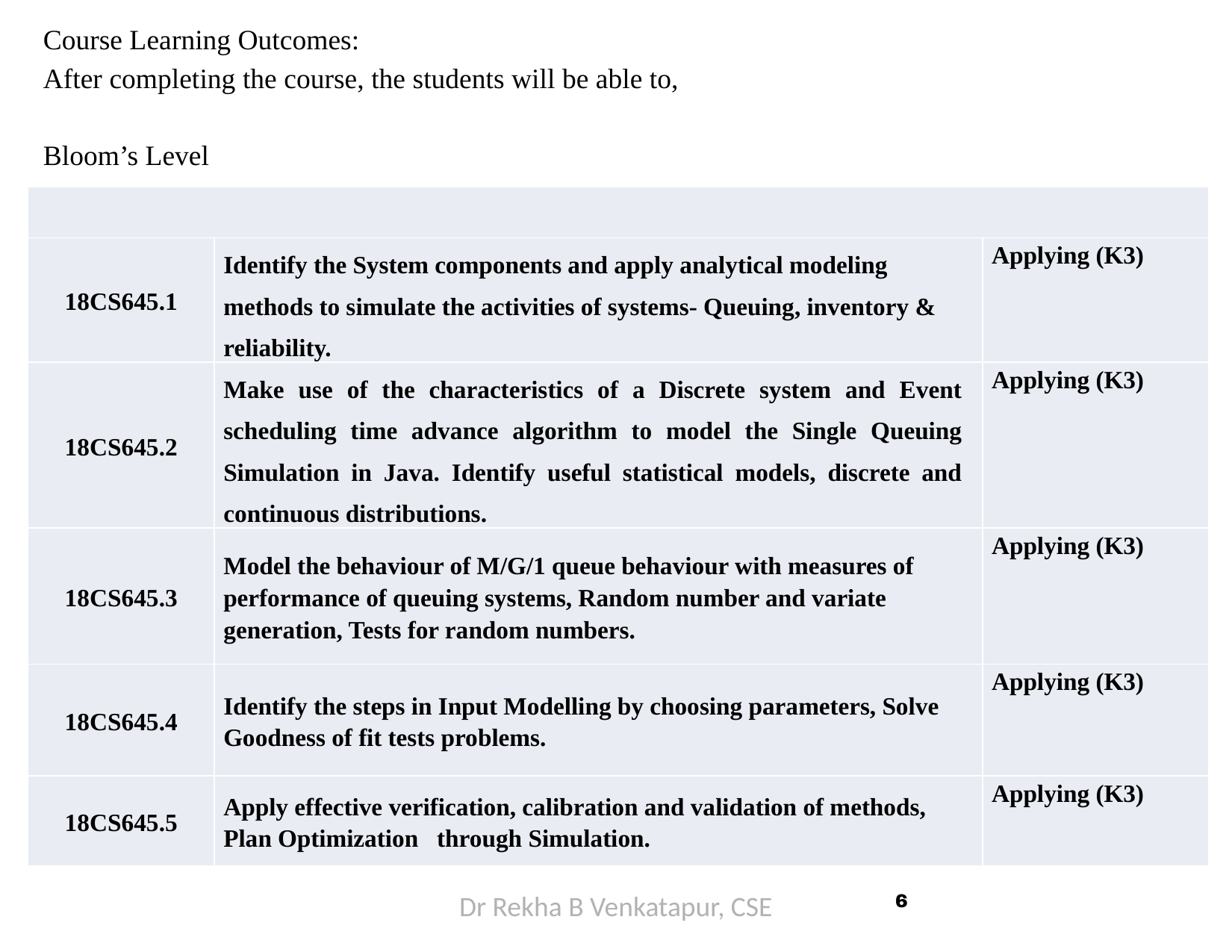

Course Learning Outcomes:
After completing the course, the students will be able to,
                                                                                                                                                           Bloom’s Level
#
|  |  |  |
| --- | --- | --- |
| 18CS645.1 | Identify the System components and apply analytical modeling methods to simulate the activities of systems- Queuing, inventory & reliability. | Applying (K3) |
| 18CS645.2 | Make use of the characteristics of a Discrete system and Event scheduling time advance algorithm to model the Single Queuing Simulation in Java. Identify useful statistical models, discrete and continuous distributions. | Applying (K3) |
| 18CS645.3 | Model the behaviour of M/G/1 queue behaviour with measures of performance of queuing systems, Random number and variate generation, Tests for random numbers. | Applying (K3) |
| 18CS645.4 | Identify the steps in Input Modelling by choosing parameters, Solve Goodness of fit tests problems. | Applying (K3) |
| 18CS645.5 | Apply effective verification, calibration and validation of methods, Plan Optimization through Simulation. | Applying (K3) |
Dr Rekha B Venkatapur, CSE
6